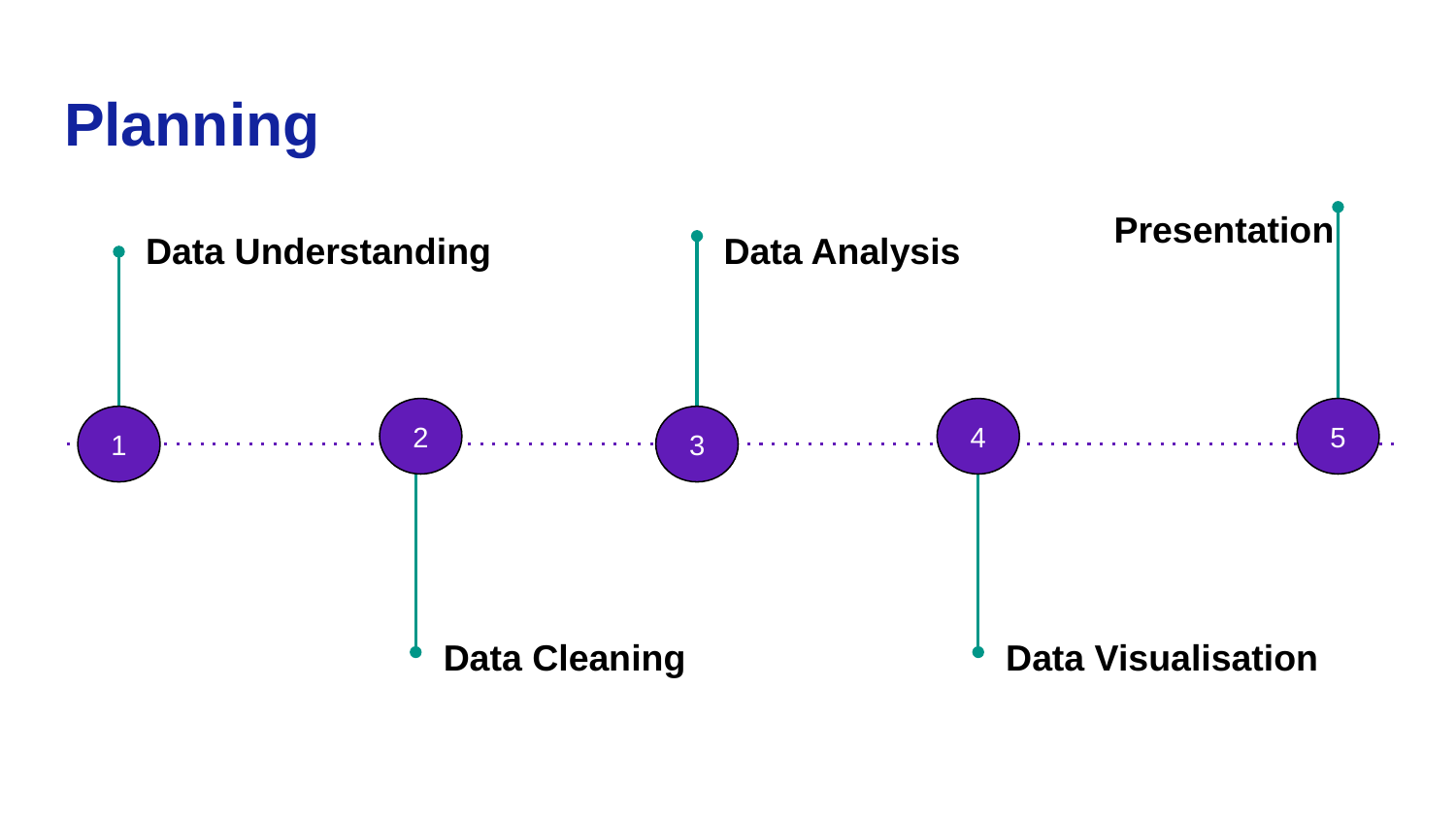

# Planning
Presentation

Data Understanding
Data Analysis

2
4
5
1
3

Data Cleaning
Data Visualisation